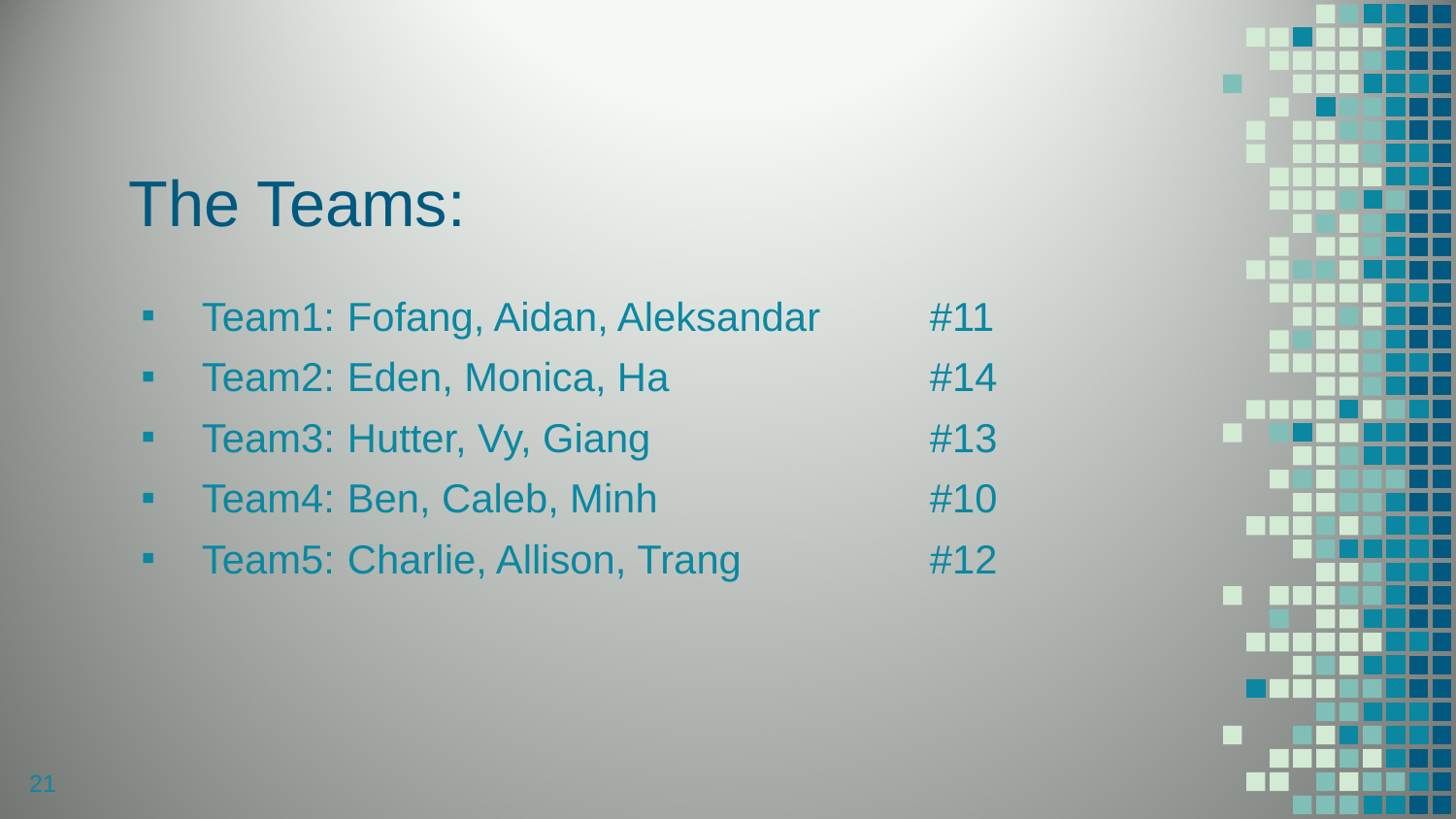

# The Teams:
Team1:	Fofang, Aidan, Aleksandar	#11
Team2:	Eden, Monica, Ha		#14
Team3:	Hutter, Vy, Giang		#13
Team4:	Ben, Caleb, Minh		#10
Team5:	Charlie, Allison, Trang 		#12
21